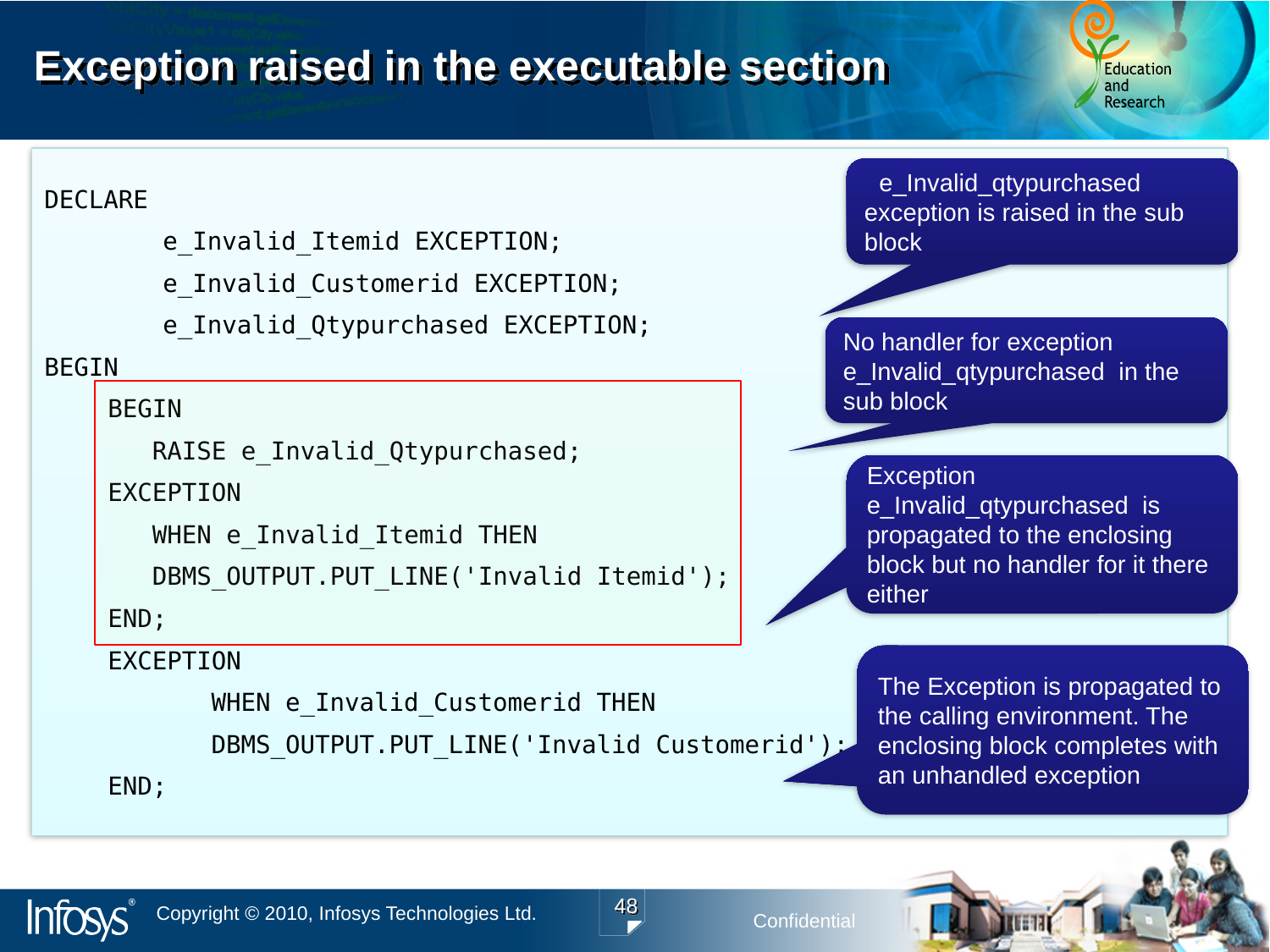

# Exception raised in the executable section
DECLARE
        e_Invalid_Itemid EXCEPTION;
        e_Invalid_Customerid EXCEPTION;
        e_Invalid_Qtypurchased EXCEPTION;
BEGIN
BEGIN
   RAISE e_Invalid_Qtypurchased;
EXCEPTION
   WHEN e_Invalid_Itemid THEN
   DBMS_OUTPUT.PUT_LINE('Invalid Itemid');
END;
EXCEPTION
       WHEN e_Invalid_Customerid THEN
       DBMS_OUTPUT.PUT_LINE('Invalid Customerid');
END;
 e_Invalid_qtypurchased exception is raised in the sub block

No handler for exception  e_Invalid_qtypurchased  in the sub block

Exception  e_Invalid_qtypurchased  is propagated to the enclosing block but no handler for it there either
The Exception is propagated to the calling environment. The enclosing block completes with an unhandled exception
48